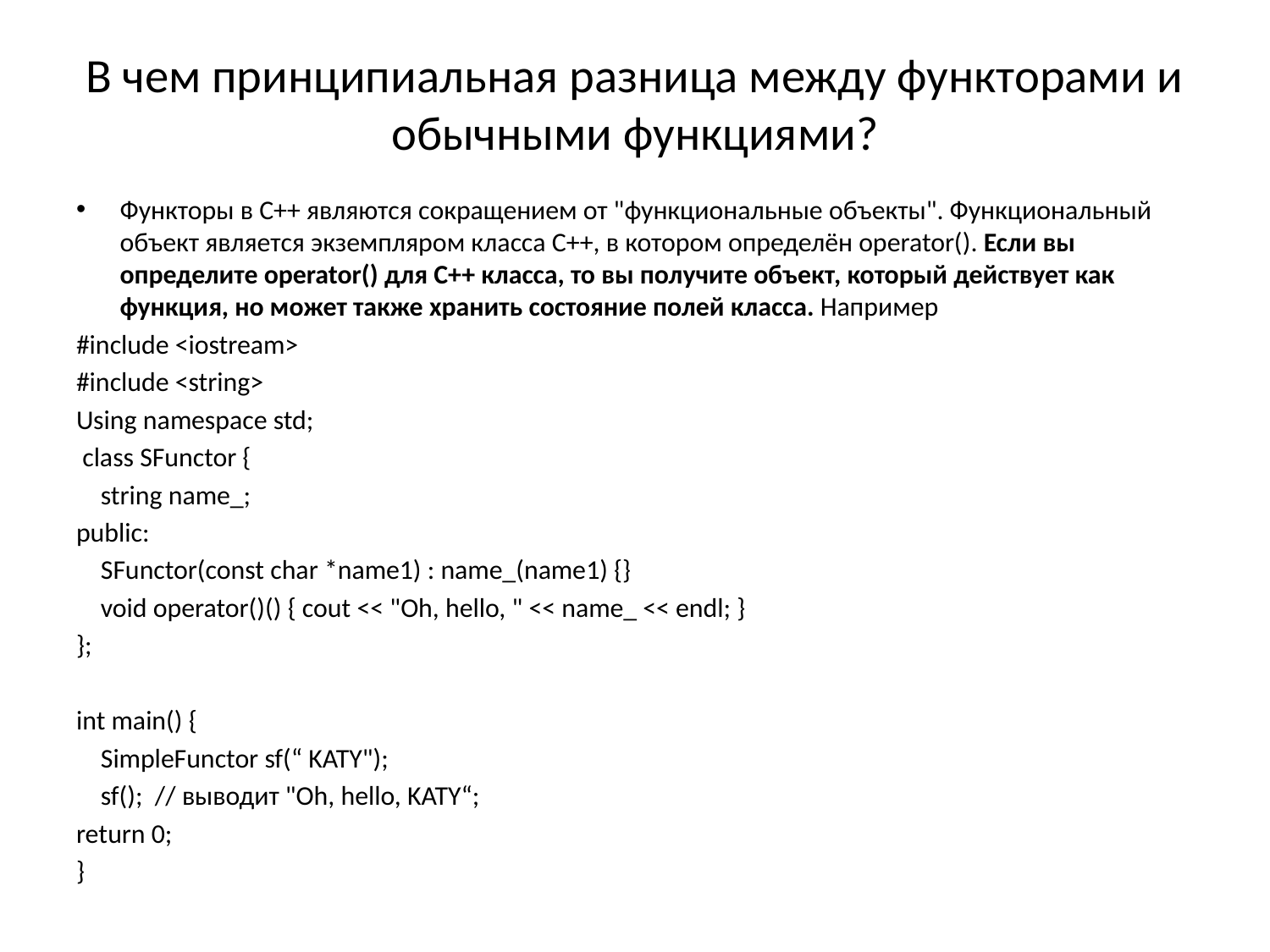

# В чем принципиальная разница между функторами и обычными функциями?
Функторы в C++ являются сокращением от "функциональные объекты". Функциональный объект является экземпляром класса С++, в котором определён operator(). Если вы определите operator() для C++ класса, то вы получите объект, который действует как функция, но может также хранить состояние полей класса. Например
#include <iostream>
#include <string>
Using namespace std;
 class SFunctor {
    string name_;
public:
    SFunctor(const char *name1) : name_(name1) {}
    void operator()() { cout << "Oh, hello, " << name_ << endl; }
};

int main() {
    SimpleFunctor sf(“ KATY");
    sf();  // выводит "Oh, hello, KATY“;
return 0;
}